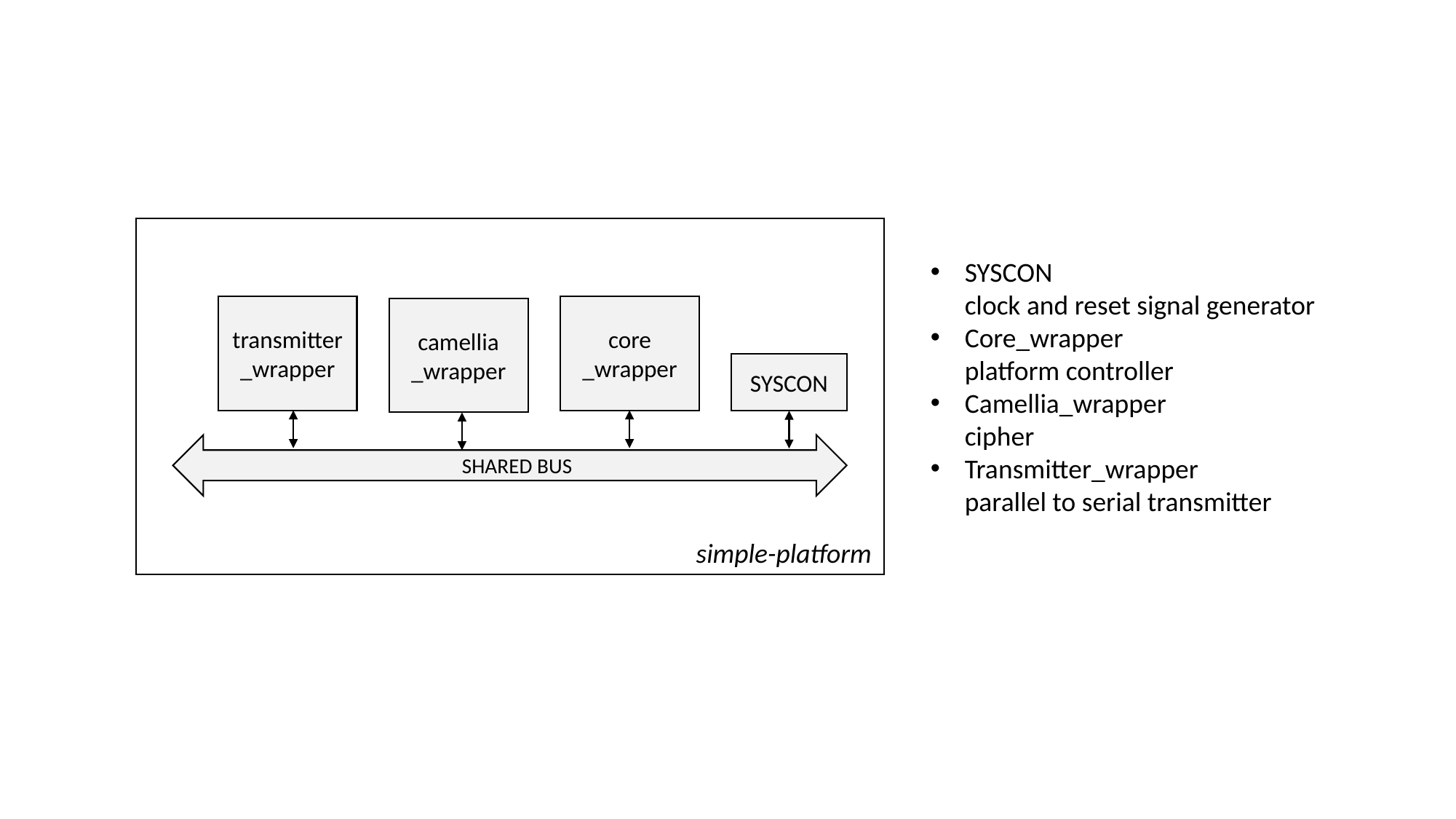

SYSCON
clock and reset signal generator
Core_wrapper
platform controller
Camellia_wrapper
cipher
Transmitter_wrapper
parallel to serial transmitter
transmitter_wrapper
core
_wrapper
camellia
_wrapper
SYSCON

SHARED BUS
simple-platform